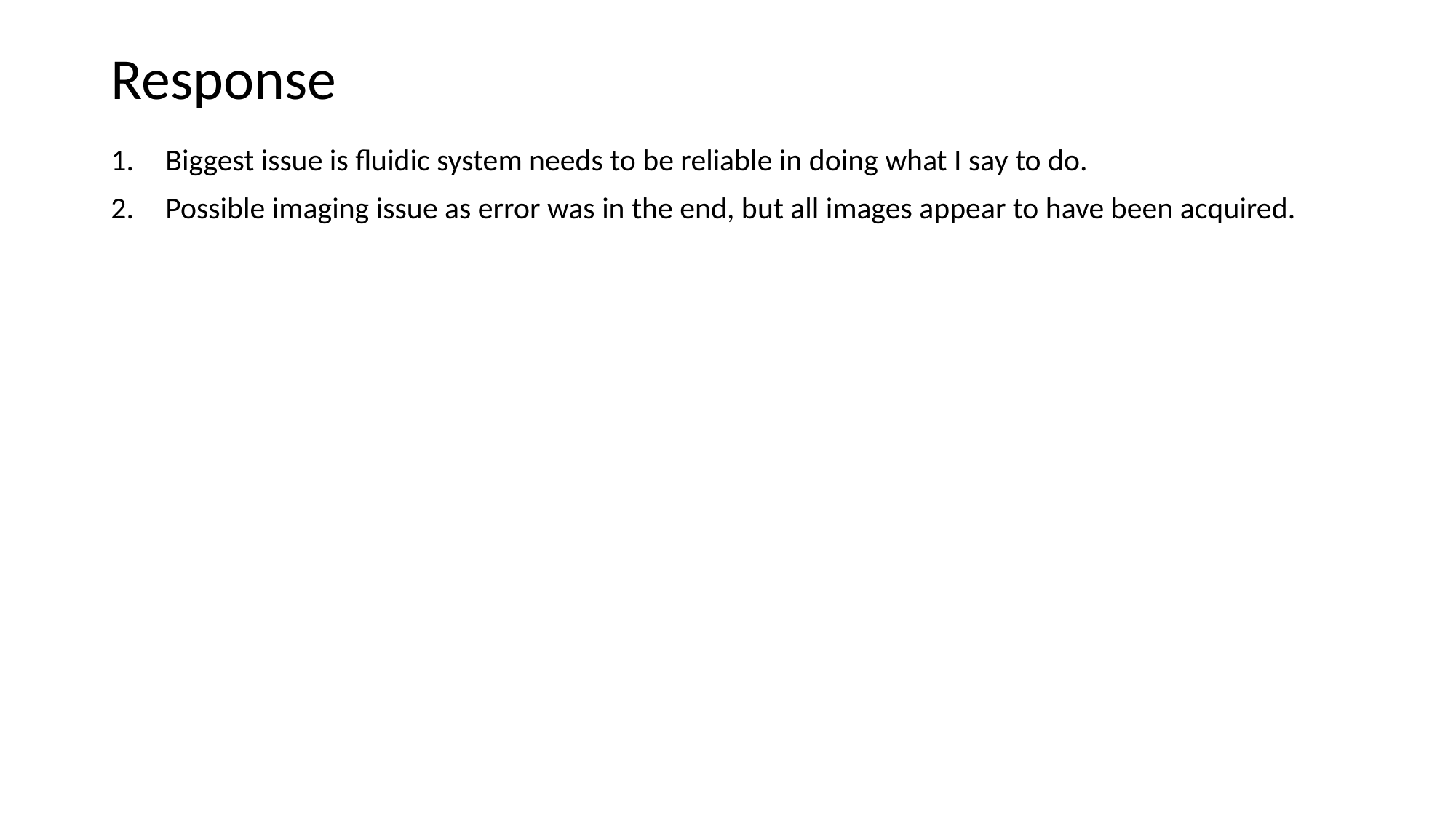

# Response
Biggest issue is fluidic system needs to be reliable in doing what I say to do.
Possible imaging issue as error was in the end, but all images appear to have been acquired.